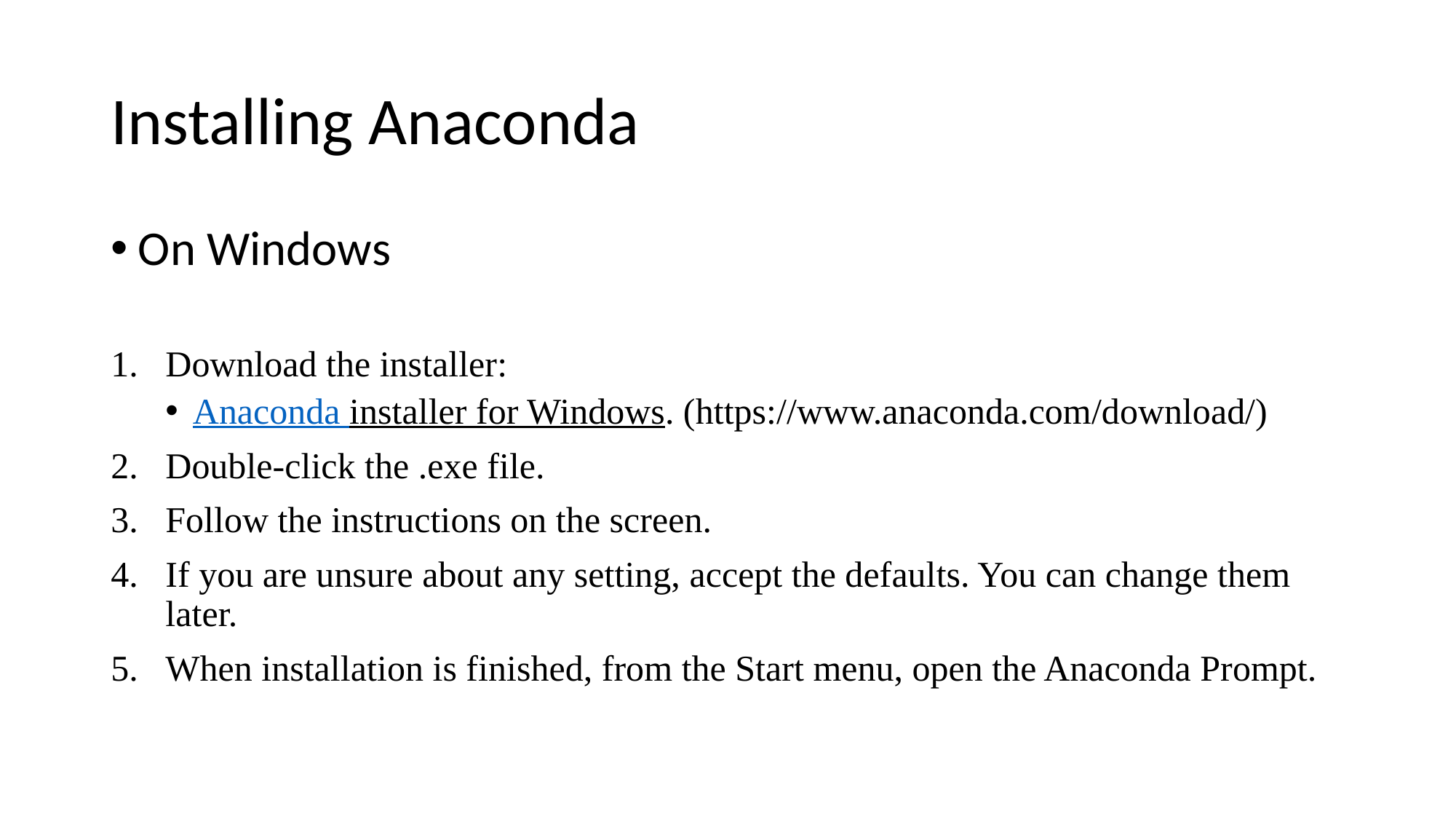

# Installing Anaconda
On Windows

Download the installer:
Anaconda installer for Windows. (https://www.anaconda.com/download/)
Double-click the .exe file.
Follow the instructions on the screen.
If you are unsure about any setting, accept the defaults. You can change them later.
When installation is finished, from the Start menu, open the Anaconda Prompt.